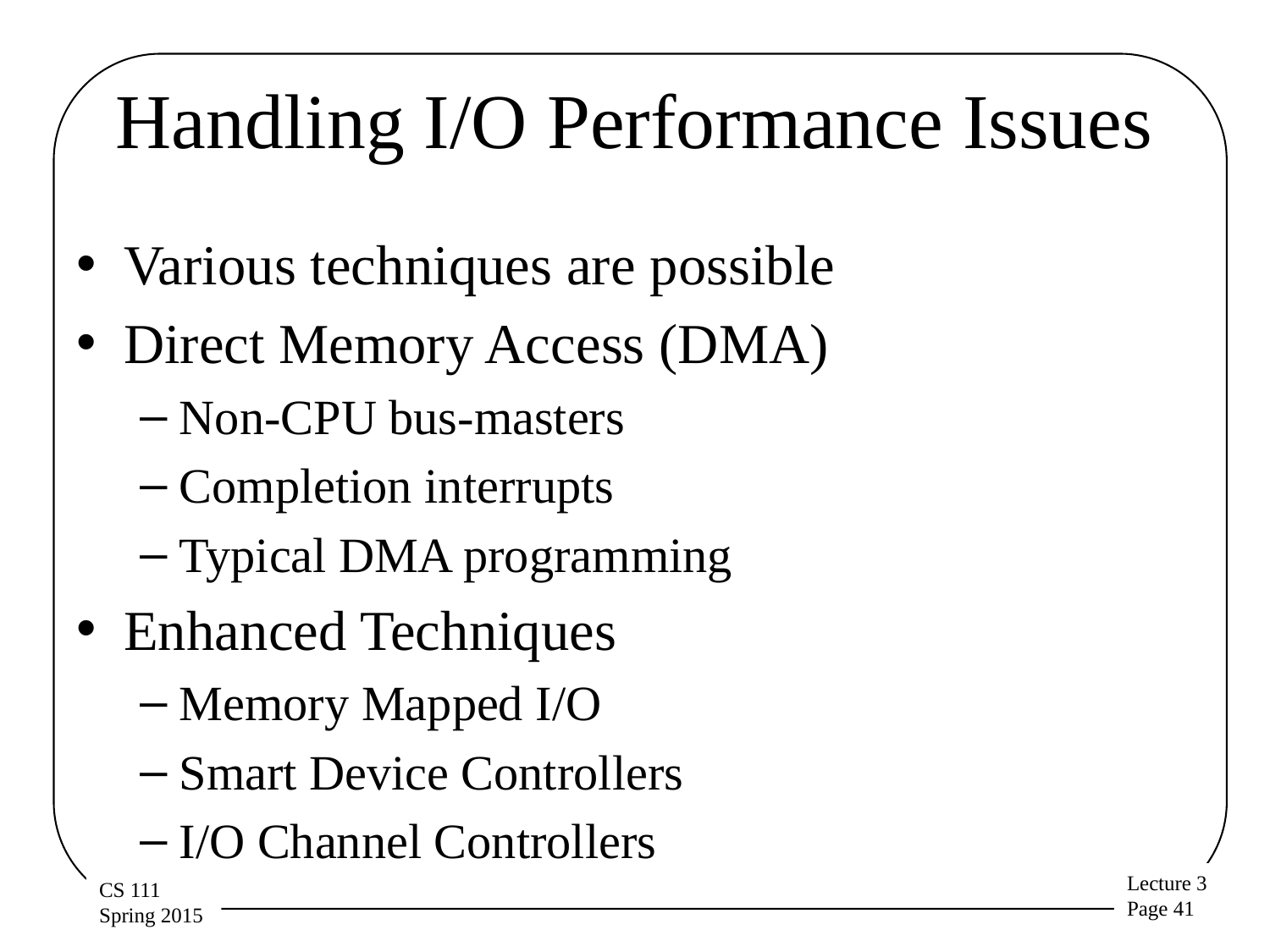

# Handling I/O Performance Issues
Various techniques are possible
Direct Memory Access (DMA)
Non-CPU bus-masters
Completion interrupts
Typical DMA programming
Enhanced Techniques
Memory Mapped I/O
Smart Device Controllers
I/O Channel Controllers